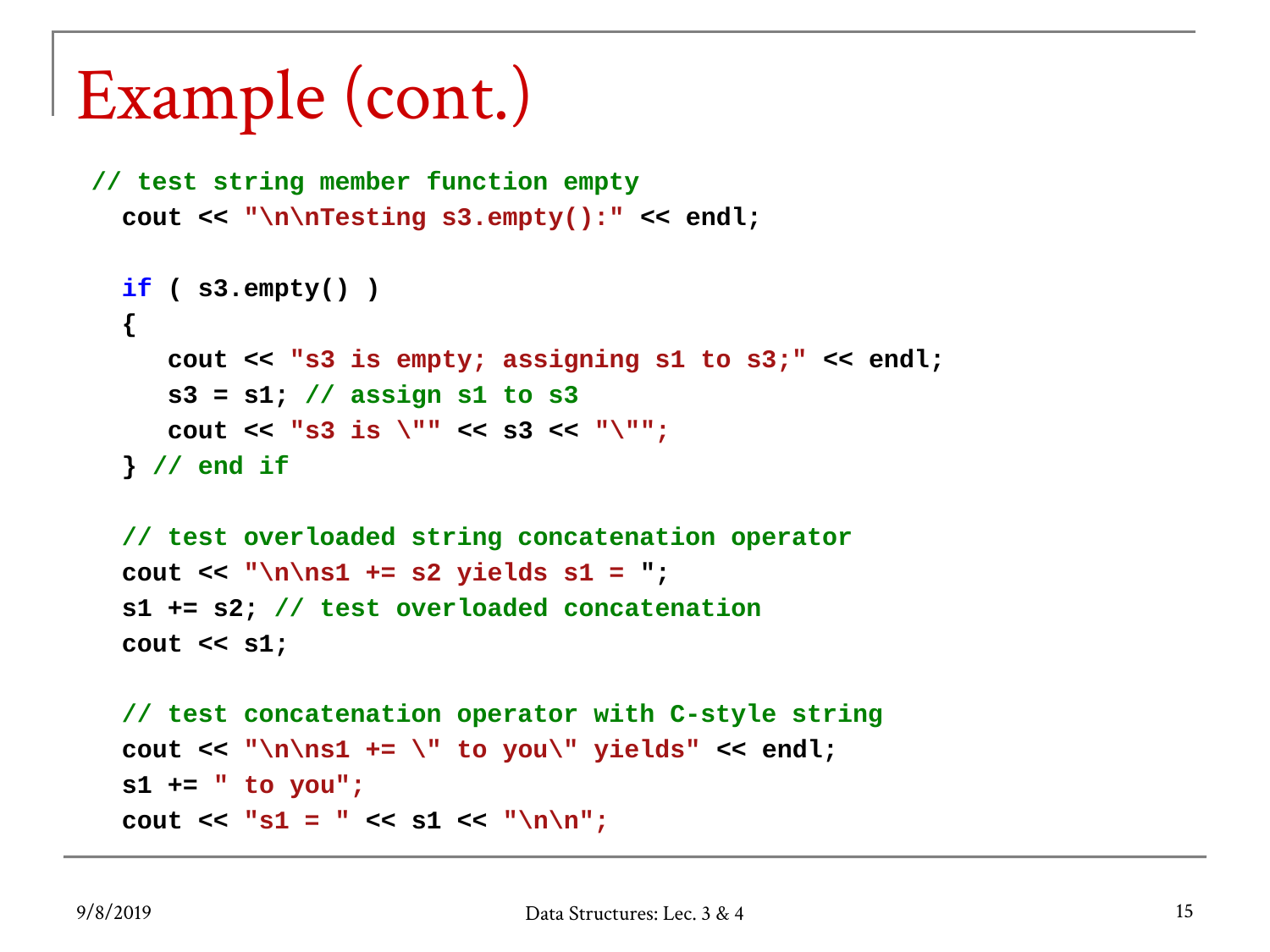

# Example (cont.)
 // test string member function empty
   cout << "\n\nTesting s3.empty():" << endl;

   if ( s3.empty() )
   {
      cout << "s3 is empty; assigning s1 to s3;" << endl;
      s3 = s1; // assign s1 to s3
      cout << "s3 is \"" << s3 << "\"";
   } // end if

   // test overloaded string concatenation operator
   cout << "\n\ns1 += s2 yields s1 = ";
   s1 += s2; // test overloaded concatenation
   cout << s1;

   // test concatenation operator with C-style string
   cout << "\n\ns1 += \" to you\" yields" << endl;
   s1 += " to you";
   cout << "s1 = " << s1 << "\n\n";
9/8/2019
15
Data Structures: Lec. 3 & 4